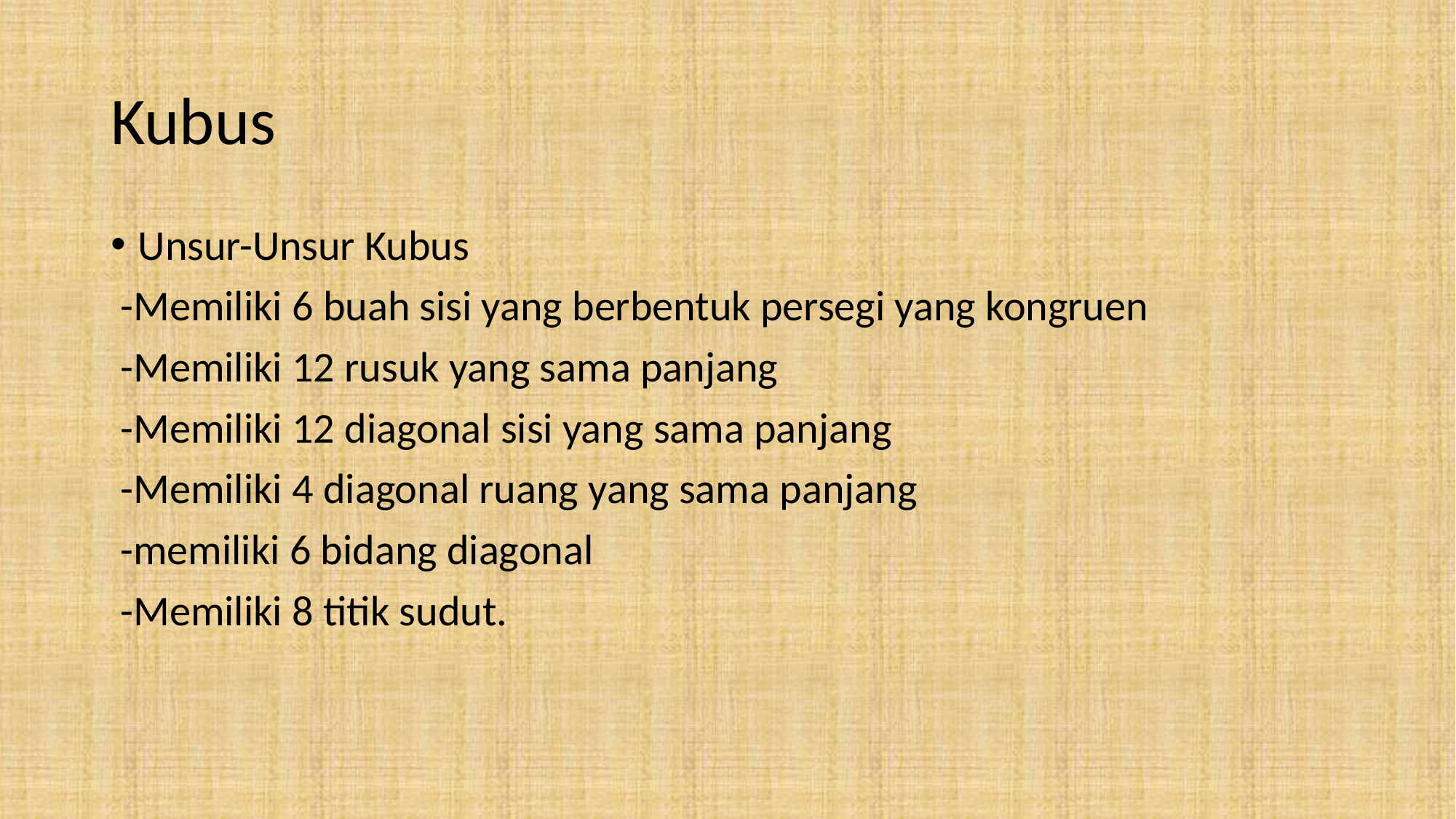

# Kubus
Unsur-Unsur Kubus
 -Memiliki 6 buah sisi yang berbentuk persegi yang kongruen
 -Memiliki 12 rusuk yang sama panjang
 -Memiliki 12 diagonal sisi yang sama panjang
 -Memiliki 4 diagonal ruang yang sama panjang
 -memiliki 6 bidang diagonal
 -Memiliki 8 titik sudut.